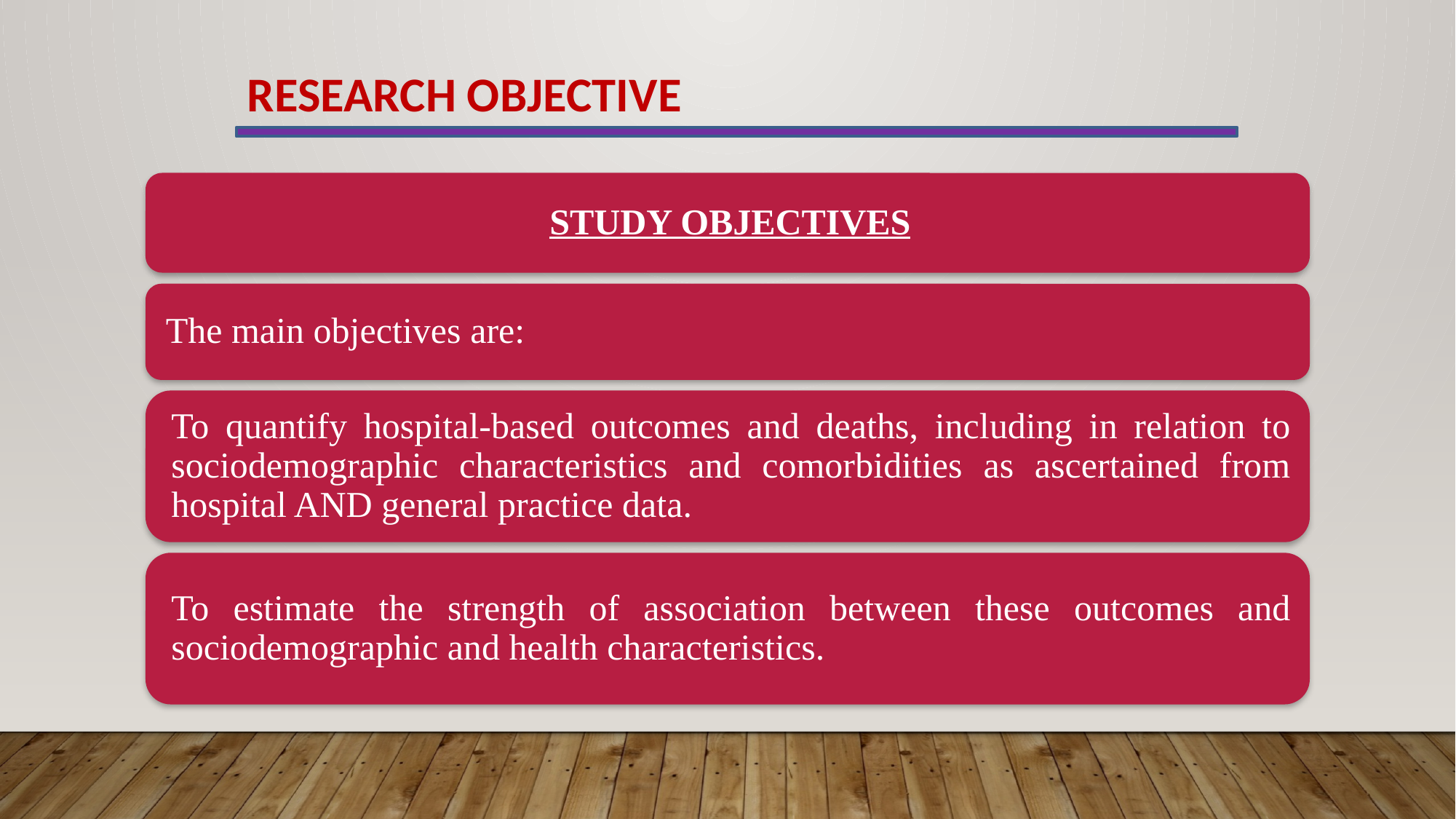

RESEARCH OBJECTIVE

STUDY OBJECTIVES
The main objectives are:
To quantify hospital-based outcomes and deaths, including in relation to sociodemographic characteristics and comorbidities as ascertained from hospital AND general practice data.
To estimate the strength of association between these outcomes and sociodemographic and health characteristics.